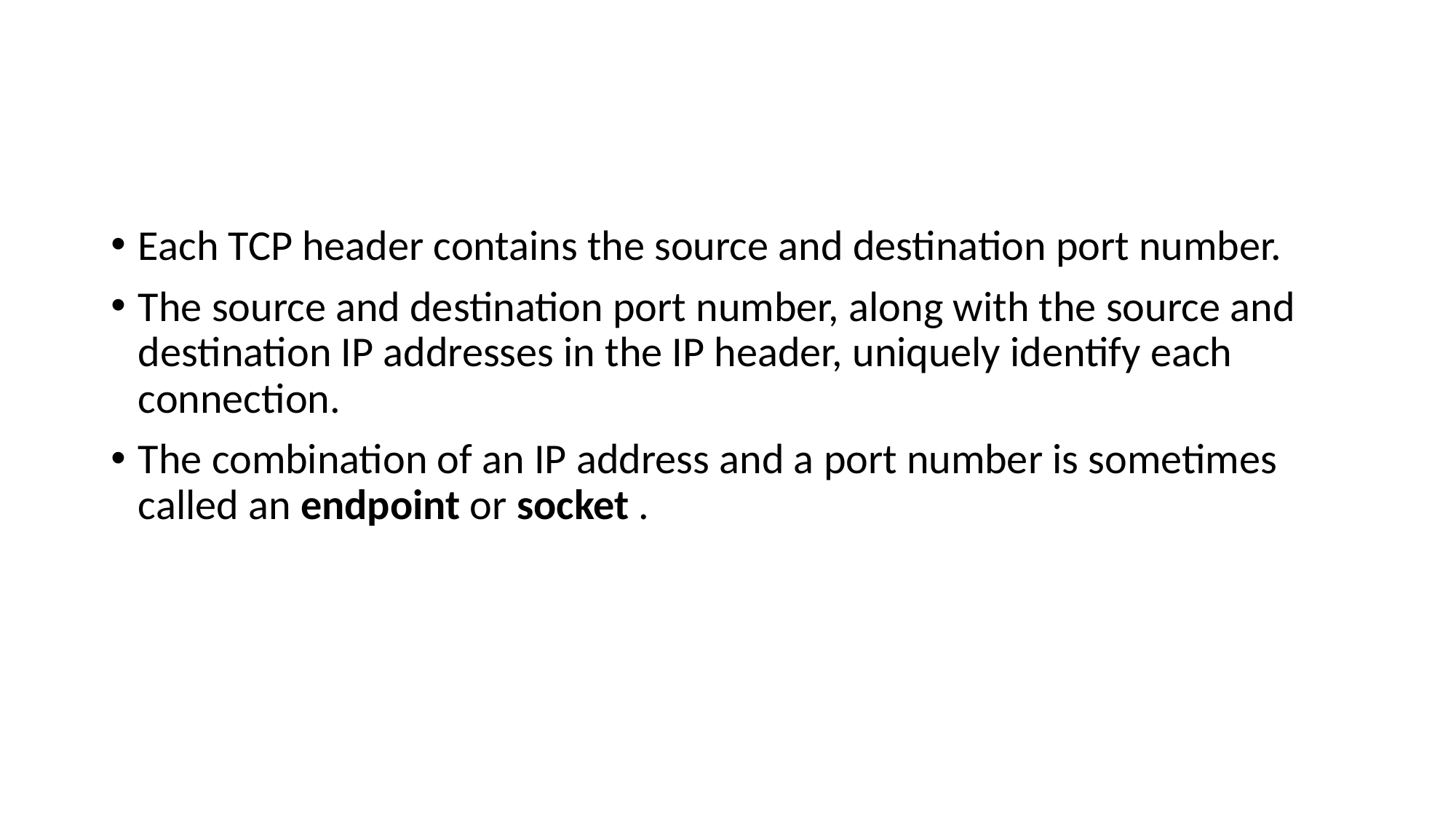

#
Each TCP header contains the source and destination port number.
The source and destination port number, along with the source and destination IP addresses in the IP header, uniquely identify each connection.
The combination of an IP address and a port number is sometimes called an endpoint or socket .